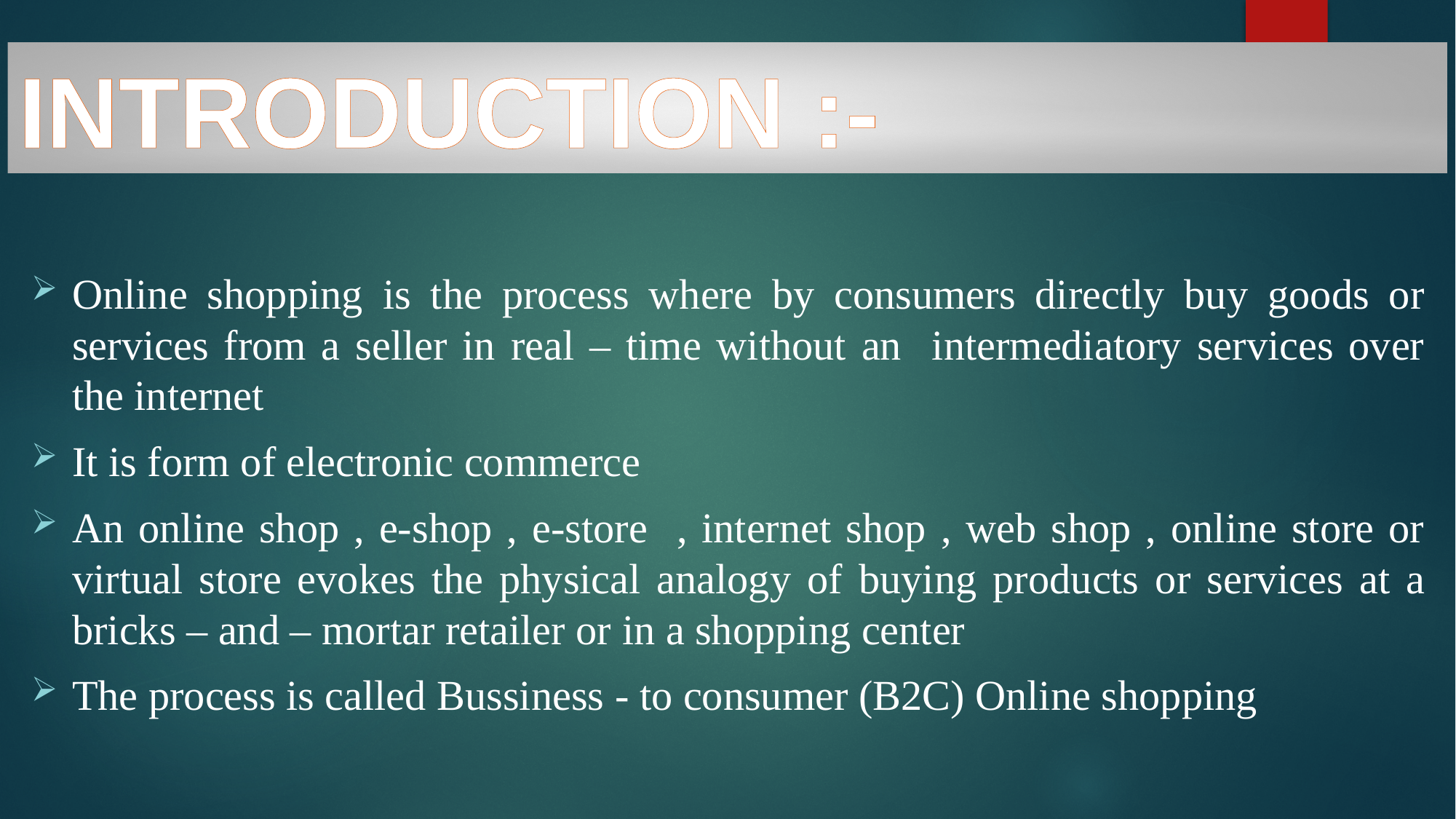

INTRODUCTION :-

Online shopping is the process where by consumers directly buy goods or services from a seller in real – time without an  intermediatory services over the internet
It is form of electronic commerce
An online shop , e-shop , e-store  , internet shop , web shop , online store or virtual store evokes the physical analogy of buying products or services at a bricks – and – mortar retailer or in a shopping center
The process is called Bussiness - to consumer (B2C) Online shopping